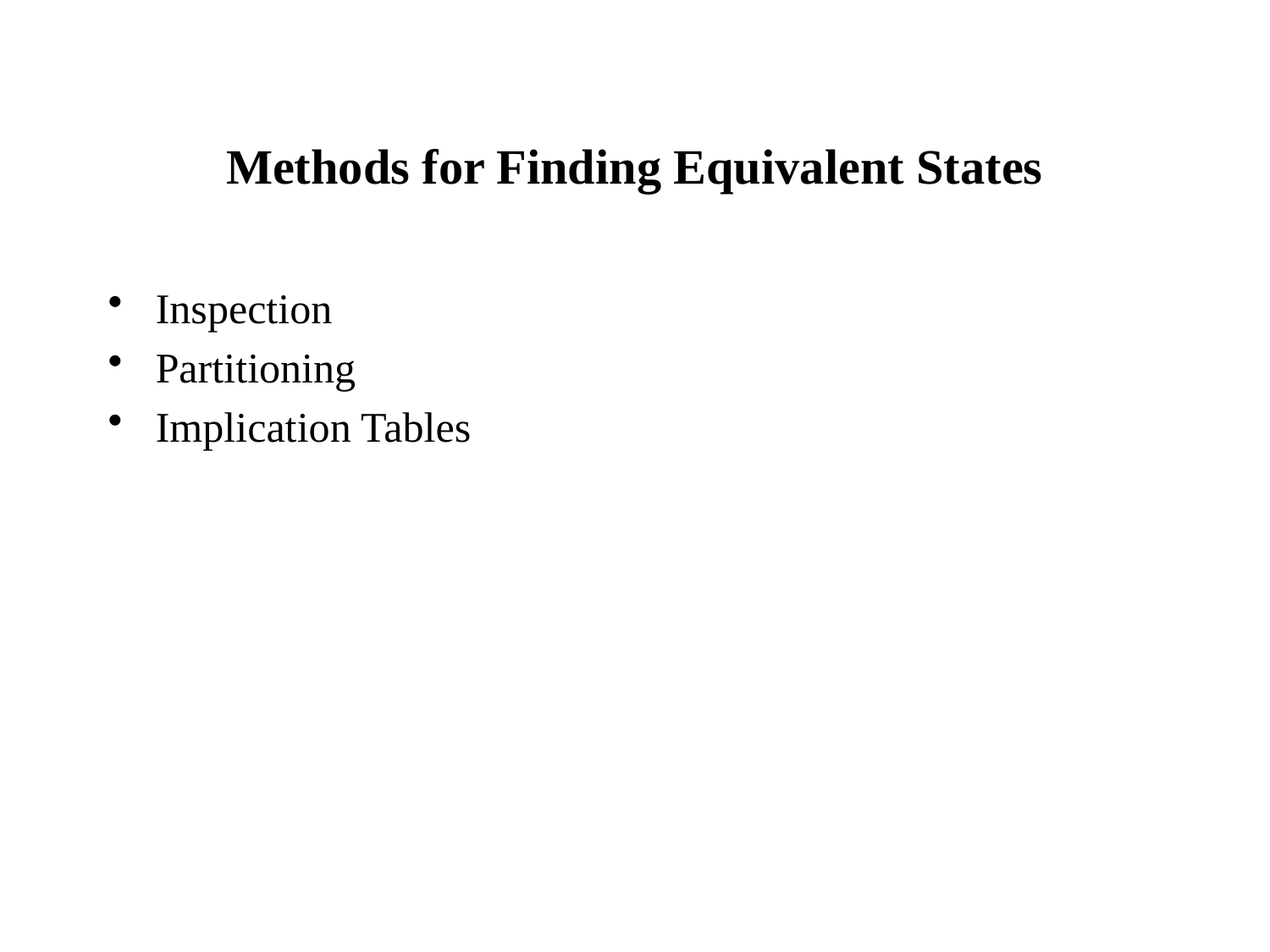

# Methods for Finding Equivalent States
Inspection
Partitioning
Implication Tables